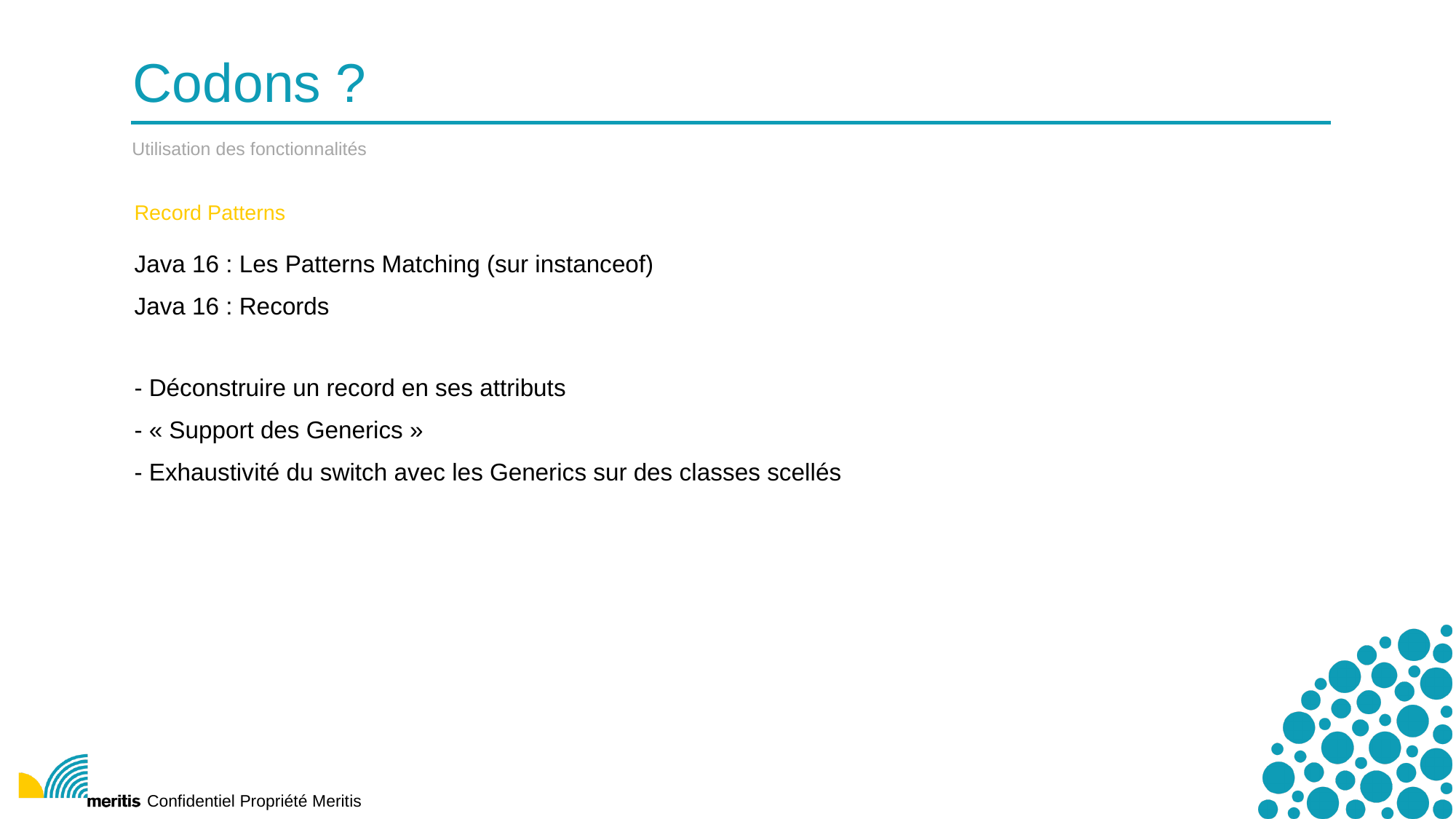

Codons ?
Utilisation des fonctionnalités
Record Patterns
Java 16 : Les Patterns Matching (sur instanceof)
Java 16 : Records

- Déconstruire un record en ses attributs
- « Support des Generics »
- Exhaustivité du switch avec les Generics sur des classes scellés